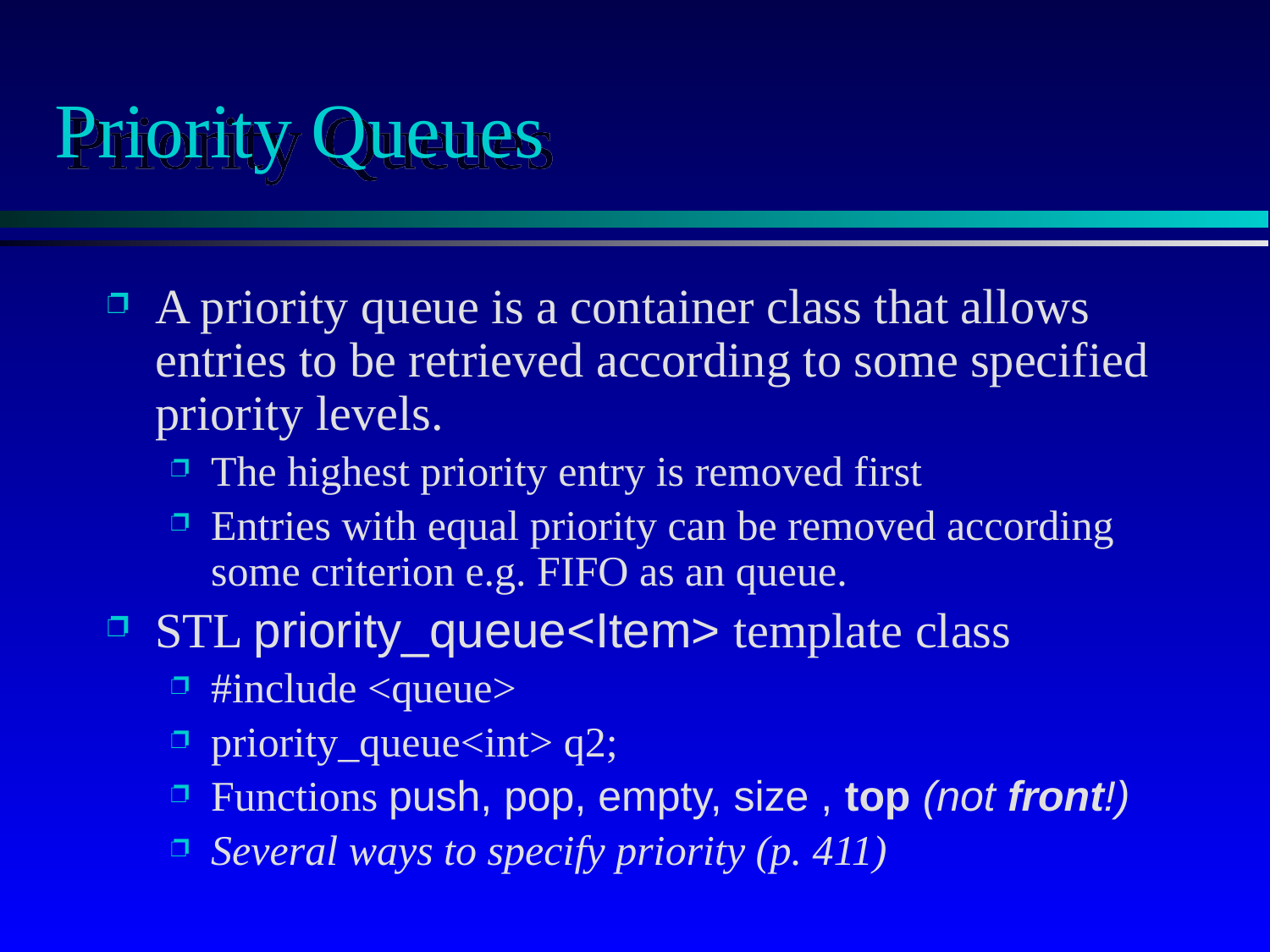

# Priority Queues
A priority queue is a container class that allows entries to be retrieved according to some specified priority levels.
The highest priority entry is removed first
Entries with equal priority can be removed according some criterion e.g. FIFO as an queue.
STL priority_queue<Item> template class
#include <queue>
priority_queue<int> q2;
Functions push, pop, empty, size , top (not front!)
Several ways to specify priority (p. 411)